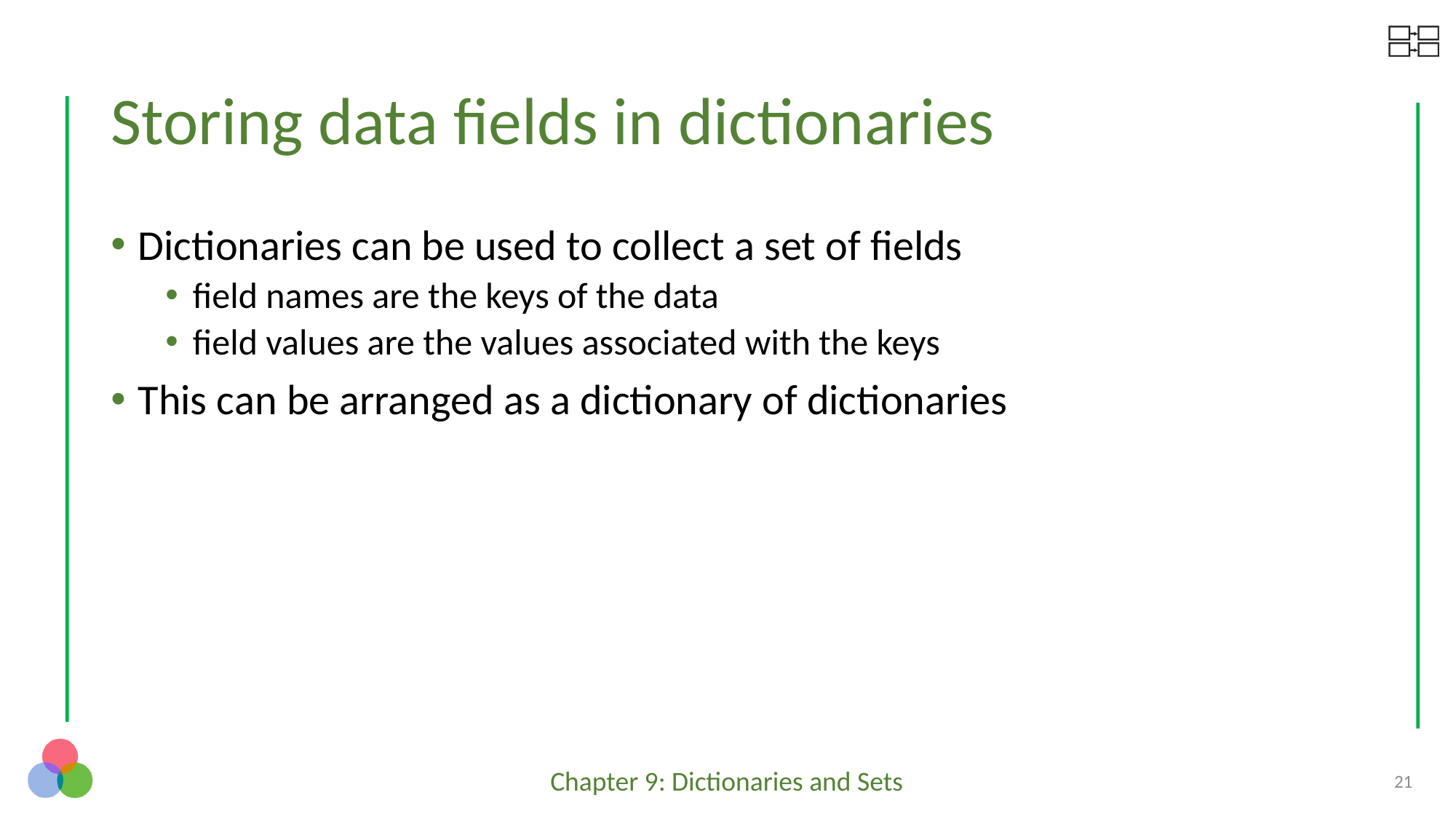

# Storing data fields in dictionaries
Dictionaries can be used to collect a set of fields
field names are the keys of the data
field values are the values associated with the keys
This can be arranged as a dictionary of dictionaries

21